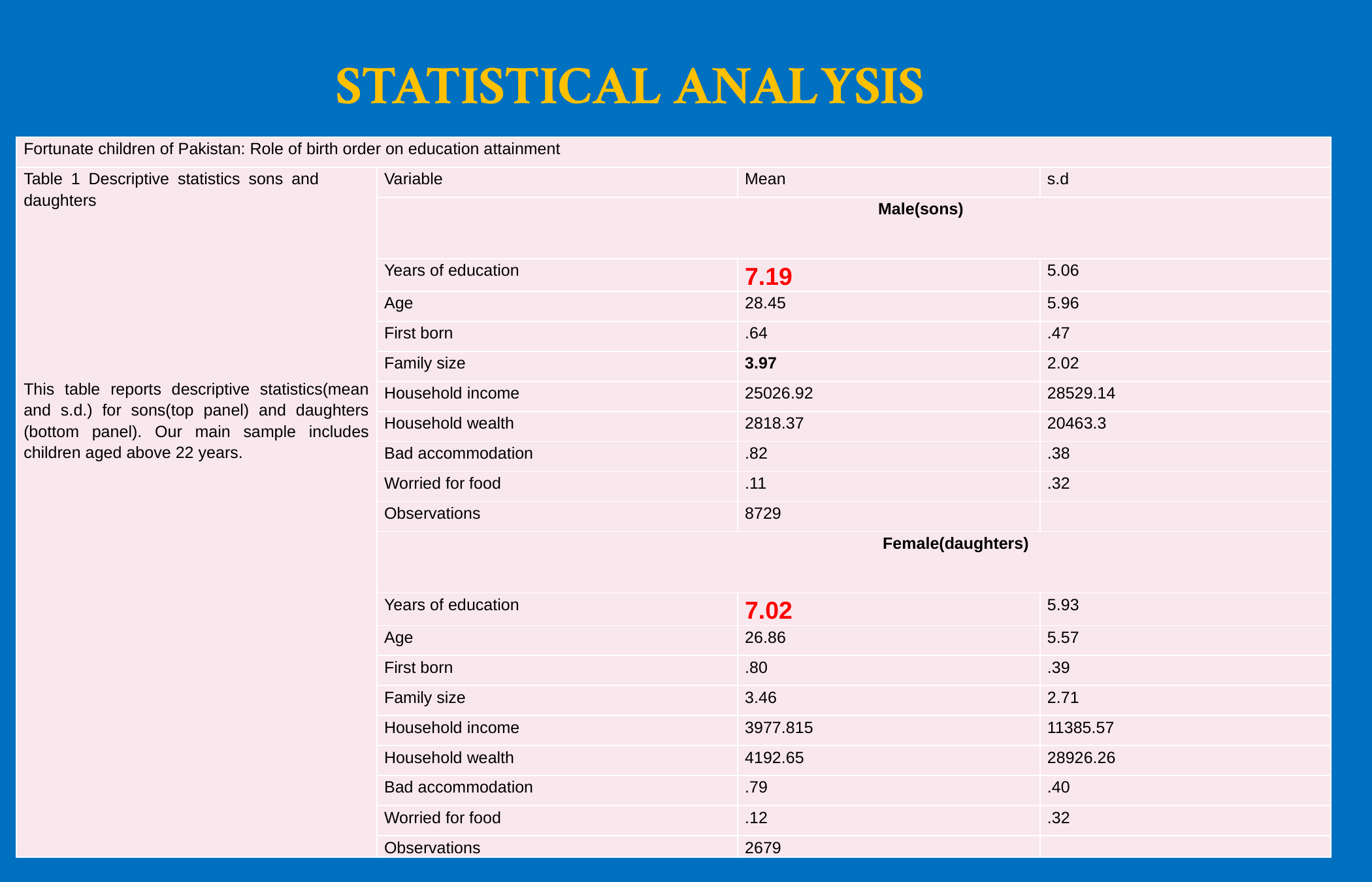

# STATISTICAL ANALYSIS
| Fortunate children of Pakistan: Role of birth order on education attainment |  |  |  |
| --- | --- | --- | --- |
| Table 1 Descriptive statistics sons and daughters                 This table reports descriptive statistics(mean and s.d.) for sons(top panel) and daughters (bottom panel). Our main sample includes children aged above 22 years. | Variable | Mean | s.d |
|  | Male(sons) |  |  |
|  | Years of education | 7.19 | 5.06 |
|  | Age | 28.45 | 5.96 |
|  | First born | .64 | .47 |
|  | Family size | 3.97 | 2.02 |
|  | Household income | 25026.92 | 28529.14 |
|  | Household wealth | 2818.37 | 20463.3 |
|  | Bad accommodation | .82 | .38 |
|  | Worried for food | .11 | .32 |
|  | Observations | 8729 |  |
|  | Female(daughters) |  |  |
|  | Years of education | 7.02 | 5.93 |
|  | Age | 26.86 | 5.57 |
|  | First born | .80 | .39 |
|  | Family size | 3.46 | 2.71 |
|  | Household income | 3977.815 | 11385.57 |
|  | Household wealth | 4192.65 | 28926.26 |
|  | Bad accommodation | .79 | .40 |
|  | Worried for food | .12 | .32 |
|  | Observations | 2679 |  |